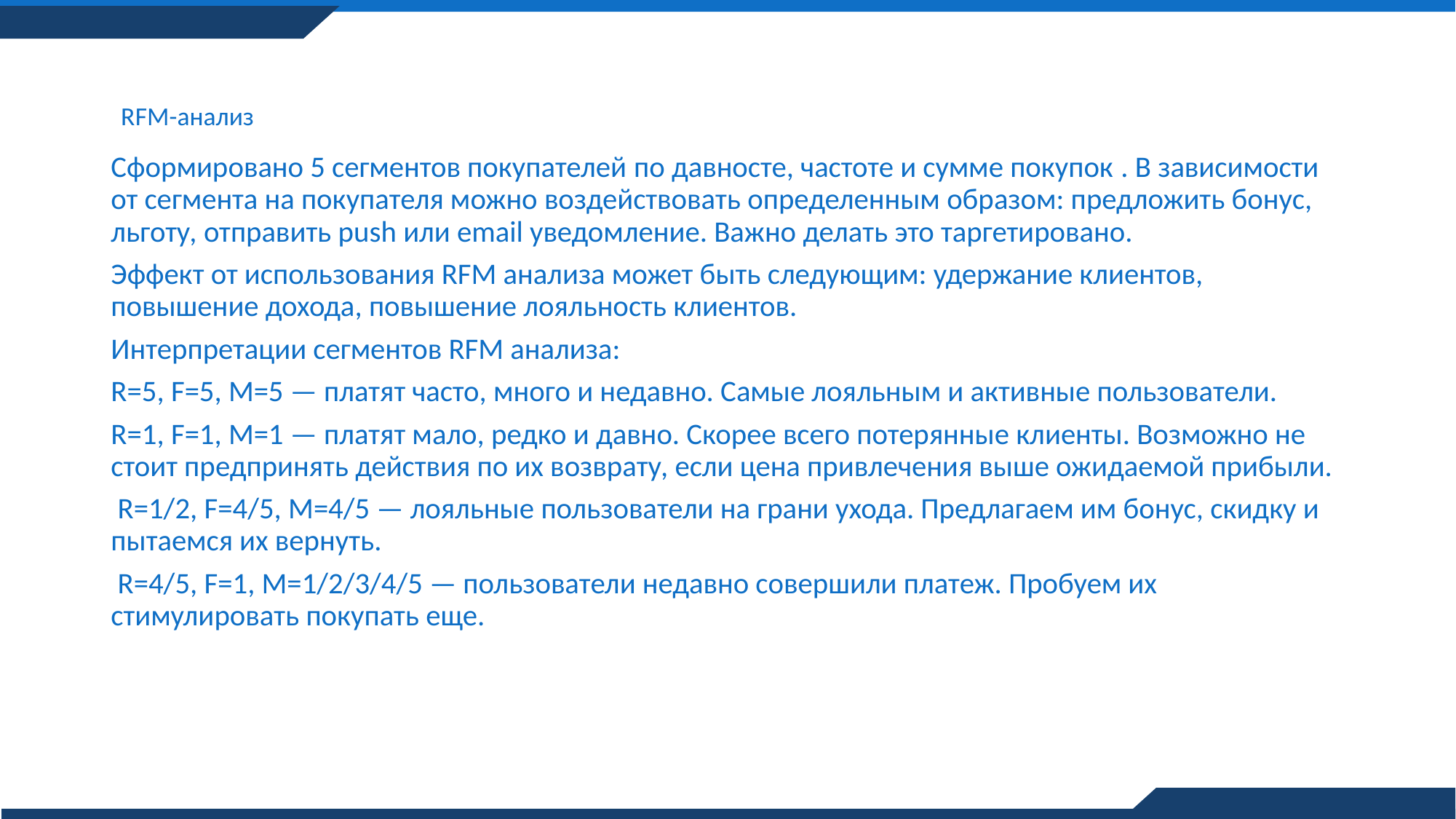

# RFM-анализ
Сформировано 5 сегментов покупателей по давносте, частоте и сумме покупок . В зависимости от сегмента на покупателя можно воздействовать определенным образом: предложить бонус, льготу, отправить push или email уведомление. Важно делать это таргетировано.
Эффект от использования RFM анализа может быть следующим: удержание клиентов, повышение дохода, повышение лояльность клиентов.
Интерпретации сегментов RFM анализа:
R=5, F=5, M=5 — платят чаcто, много и недавно. Самые лояльным и активные пользователи.
R=1, F=1, M=1 — платят мало, редко и давно. Скорее всего потерянные клиенты. Возможно не стоит предпринять действия по их возврату, если цена привлечения выше ожидаемой прибыли.
 R=1/2, F=4/5, M=4/5 — лояльные пользователи на грани ухода. Предлагаем им бонус, скидку и пытаемся их вернуть.
 R=4/5, F=1, M=1/2/3/4/5 — пользователи недавно совершили платеж. Пробуем их стимулировать покупать еще.